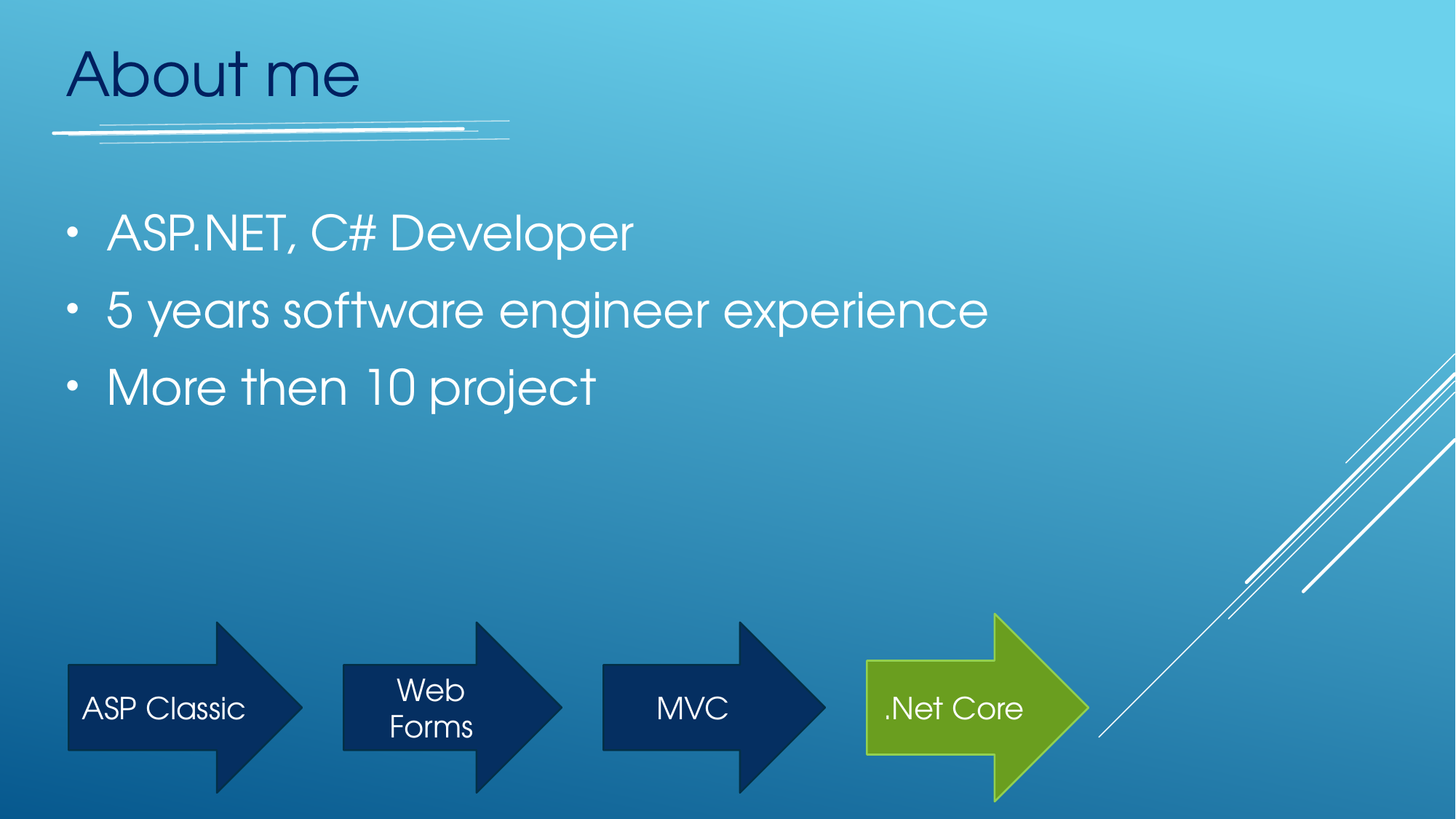

About me
ASP.NET, C# Developer
5 years software engineer experience
More then 10 project

.Net Core
ASP Classic
Web Forms
MVC